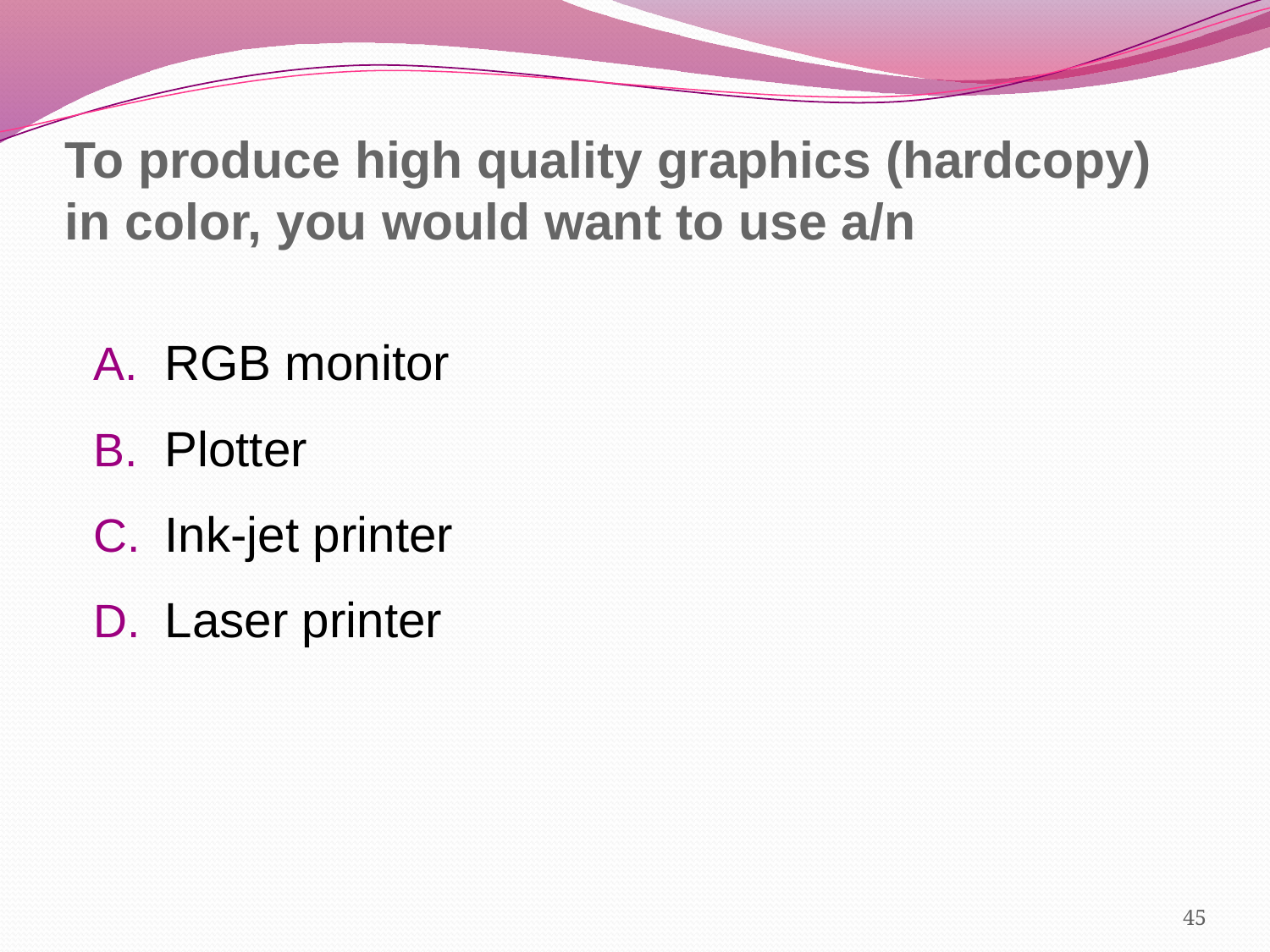

# To produce high quality graphics (hardcopy) in color, you would want to use a/n
RGB monitor
Plotter
Ink-jet printer
Laser printer

45